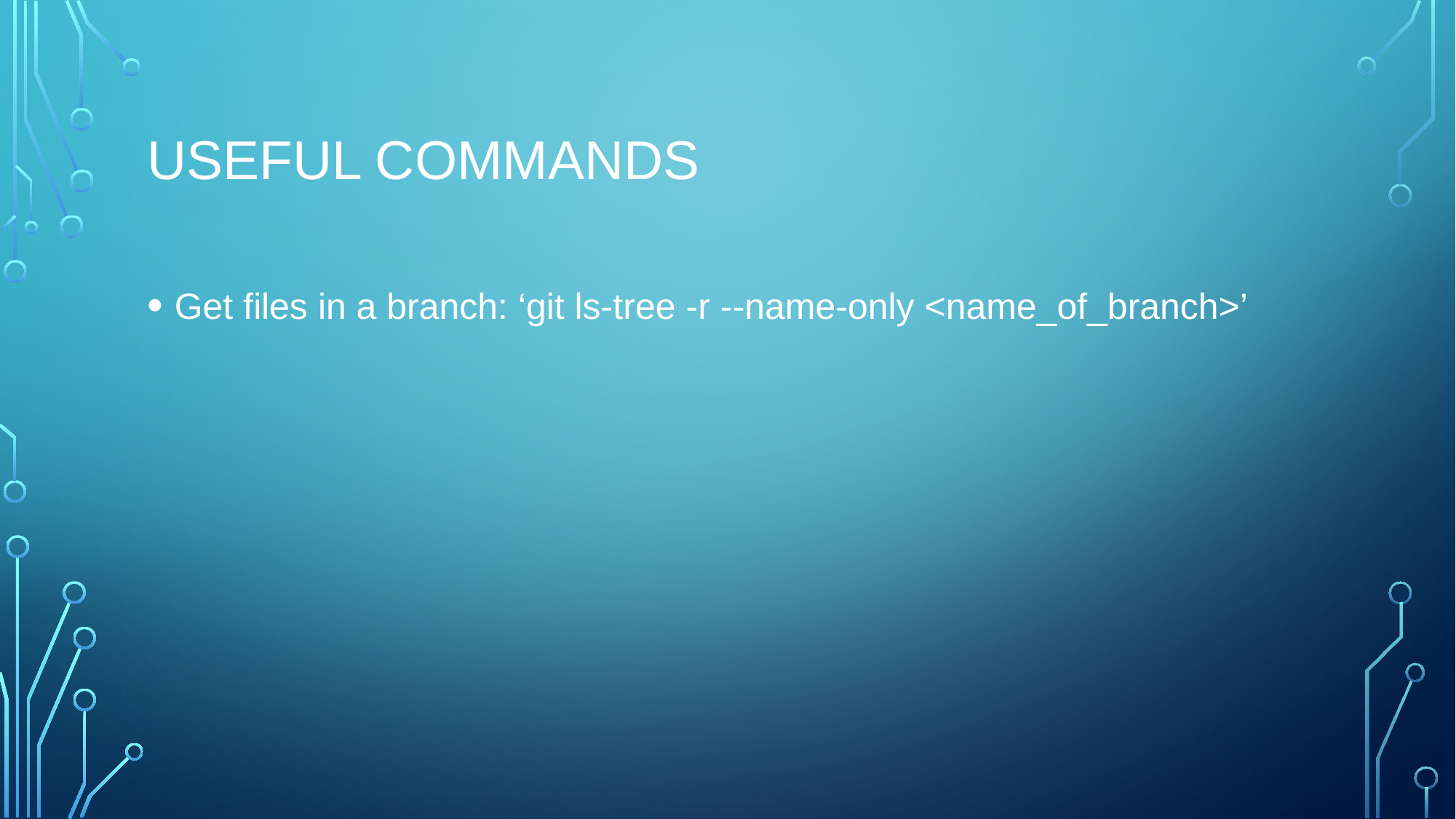

# Useful Commands
Get files in a branch: ‘git ls-tree -r --name-only <name_of_branch>’